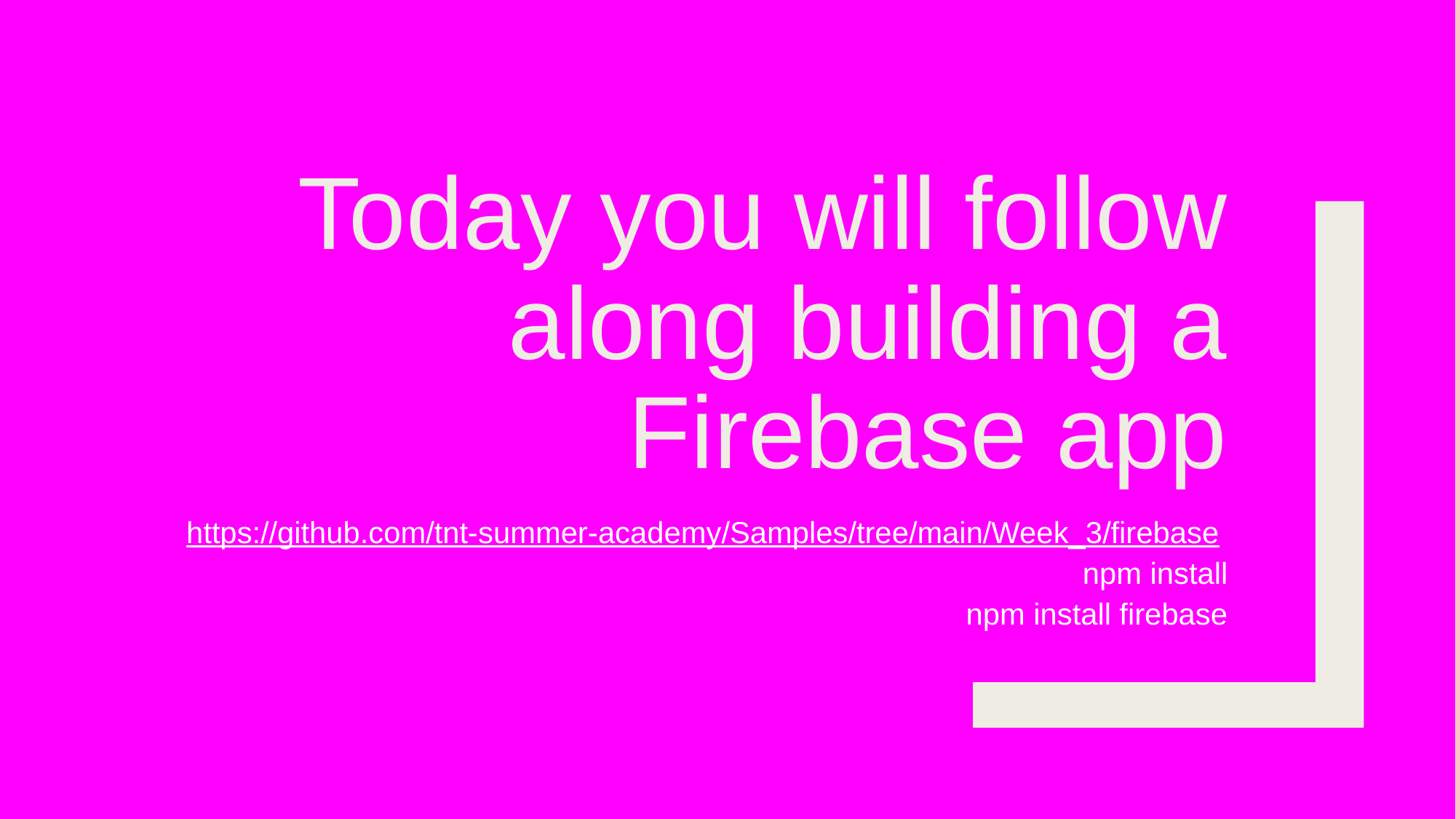

# Today you will follow along building a Firebase app
https://github.com/tnt-summer-academy/Samples/tree/main/Week_3/firebase
npm install
npm install firebase